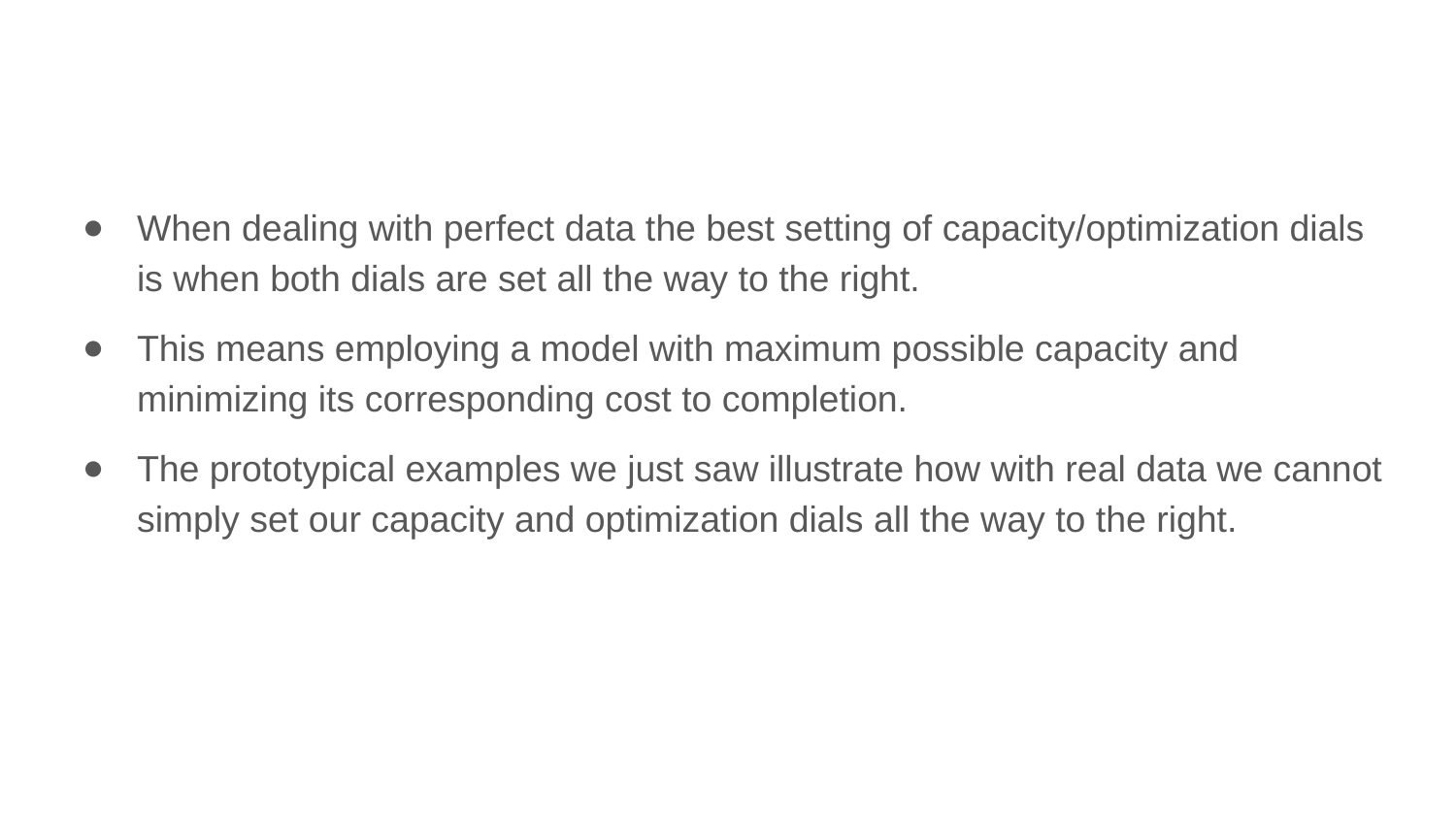

When dealing with perfect data the best setting of capacity/optimization dials is when both dials are set all the way to the right.
This means employing a model with maximum possible capacity and minimizing its corresponding cost to completion.
The prototypical examples we just saw illustrate how with real data we cannot simply set our capacity and optimization dials all the way to the right.